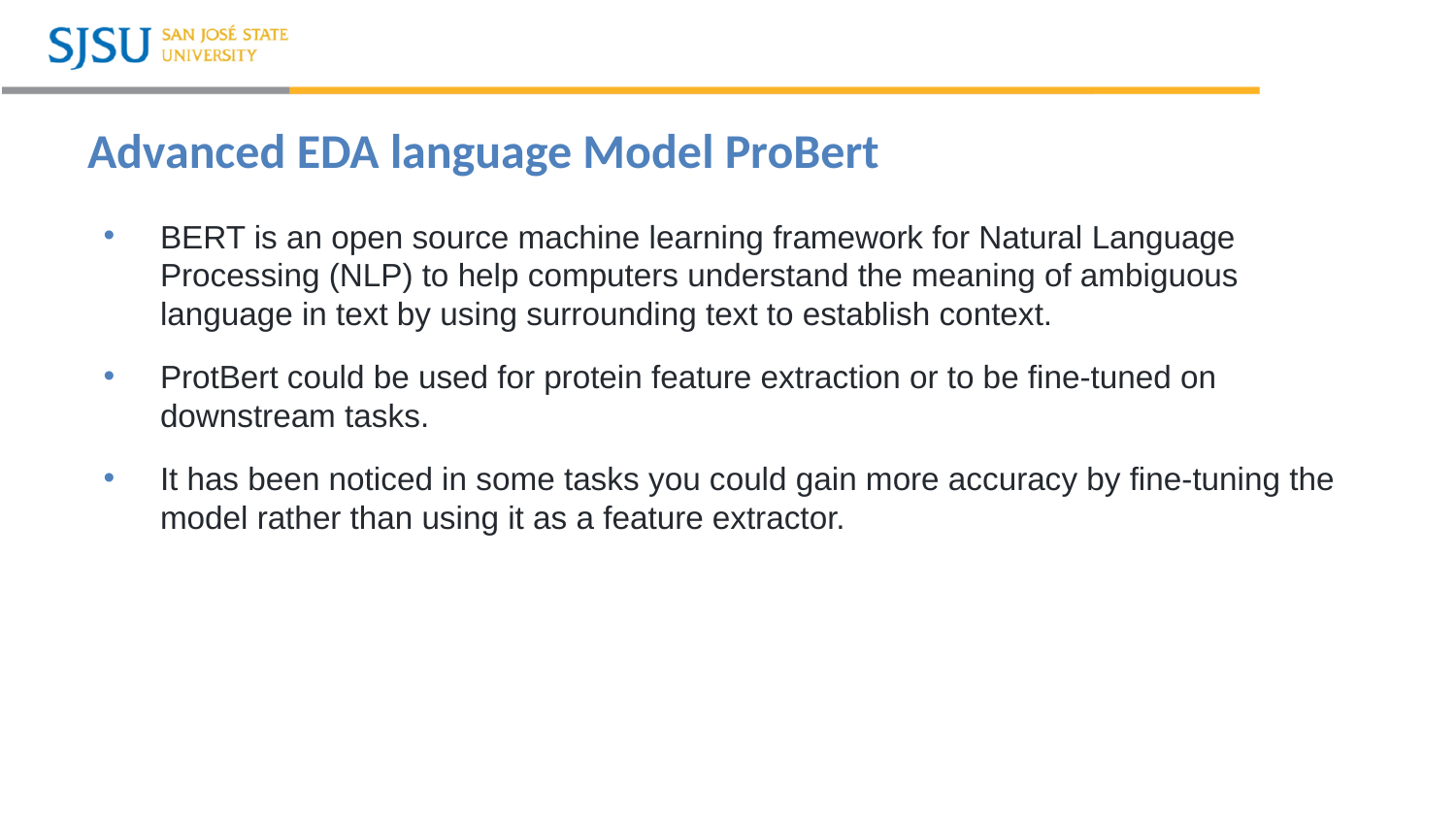

# Advanced EDA language Model ProBert
BERT is an open source machine learning framework for Natural Language Processing (NLP) to help computers understand the meaning of ambiguous language in text by using surrounding text to establish context.
ProtBert could be used for protein feature extraction or to be fine-tuned on downstream tasks.
It has been noticed in some tasks you could gain more accuracy by fine-tuning the model rather than using it as a feature extractor.